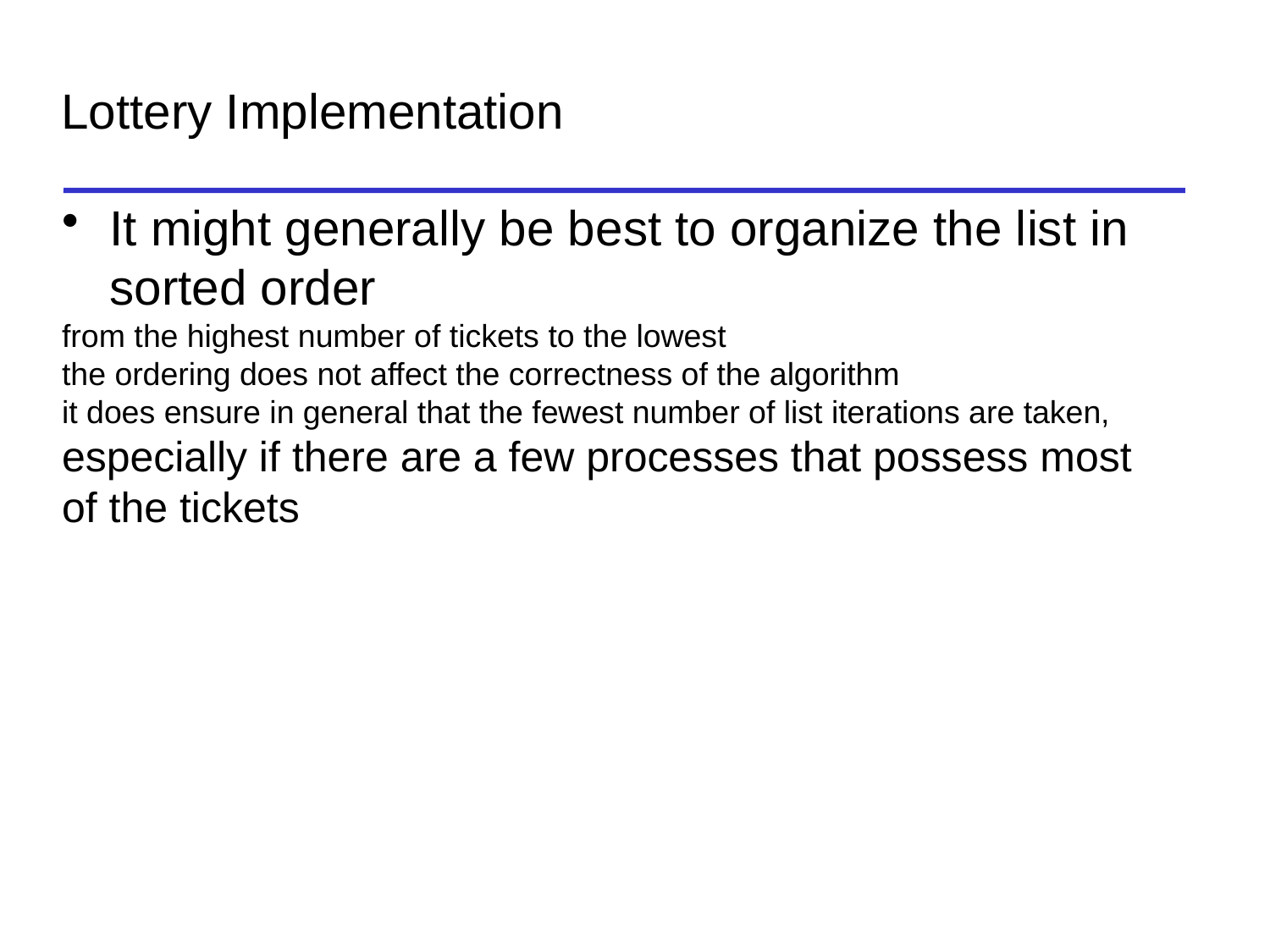

Lottery Implementation
It might generally be best to organize the list in sorted order
from the highest number of tickets to the lowest
the ordering does not affect the correctness of the algorithm
it does ensure in general that the fewest number of list iterations are taken,
especially if there are a few processes that possess most of the tickets